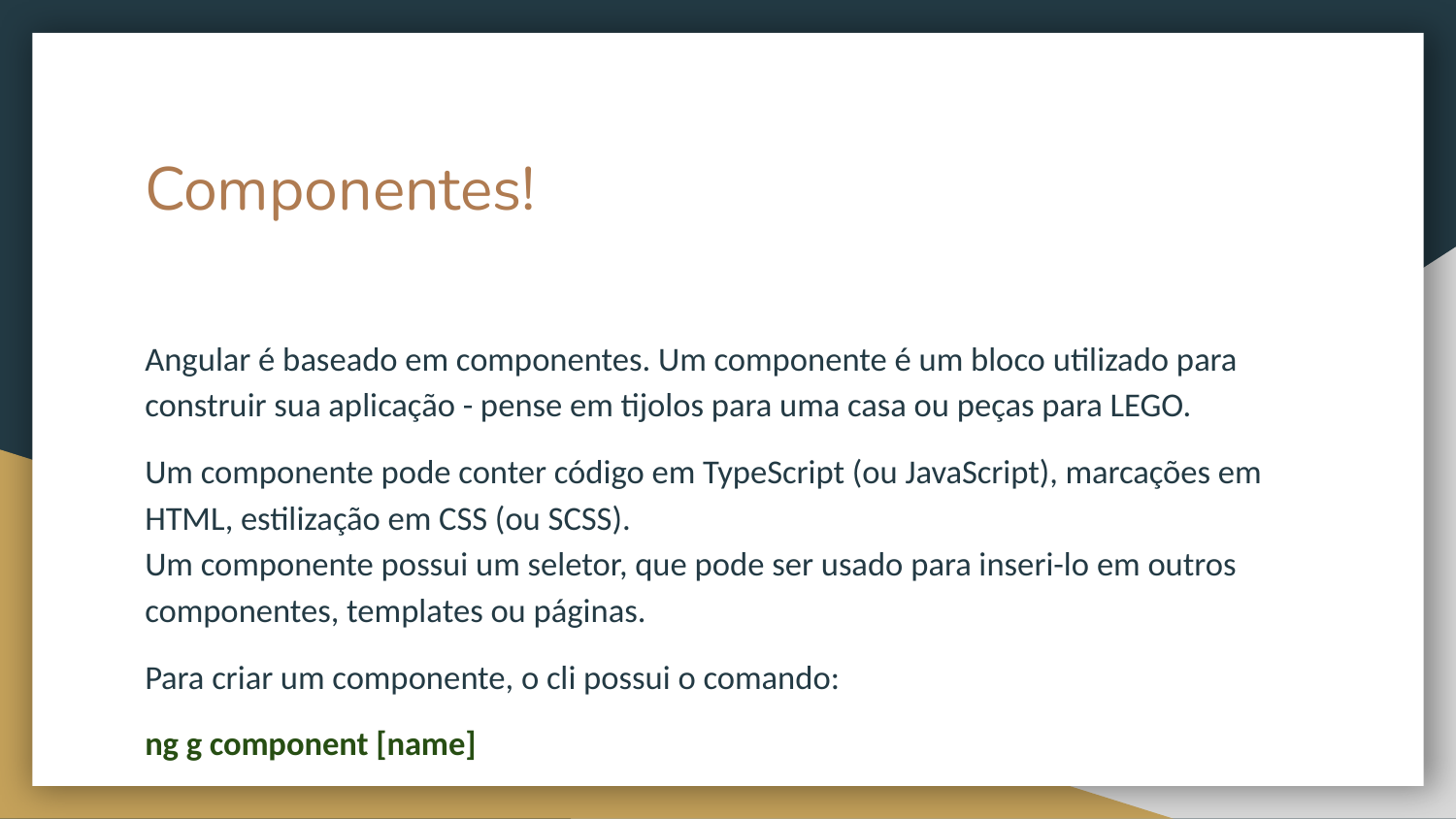

# Componentes!
Angular é baseado em componentes. Um componente é um bloco utilizado para construir sua aplicação - pense em tijolos para uma casa ou peças para LEGO.
Um componente pode conter código em TypeScript (ou JavaScript), marcações em HTML, estilização em CSS (ou SCSS).
Um componente possui um seletor, que pode ser usado para inseri-lo em outros componentes, templates ou páginas.
Para criar um componente, o cli possui o comando:
ng g component [name]